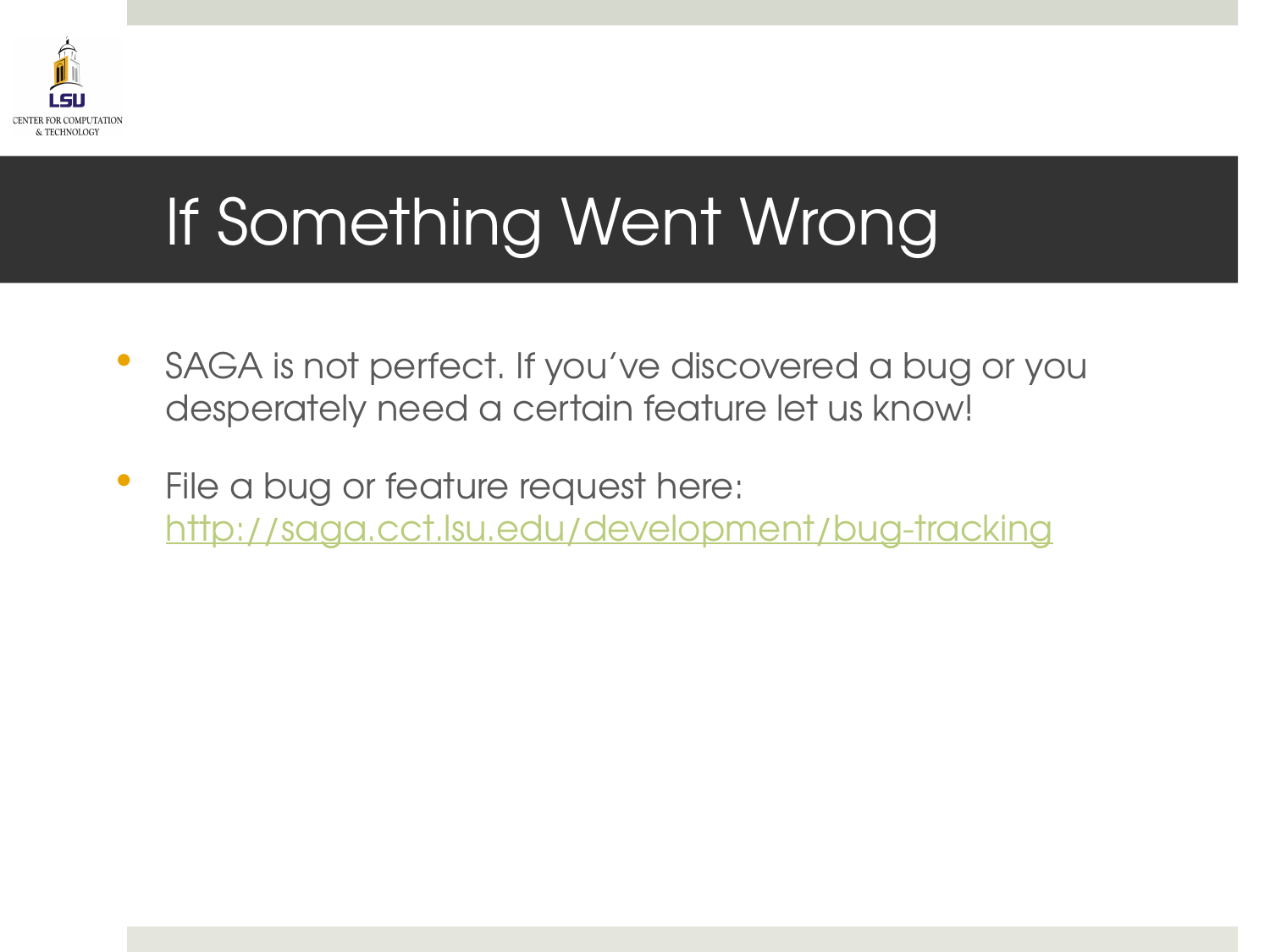

# If Something Went Wrong
SAGA is not perfect. If you’ve discovered a bug or you desperately need a certain feature let us know!
File a bug or feature request here: http://saga.cct.lsu.edu/development/bug-tracking